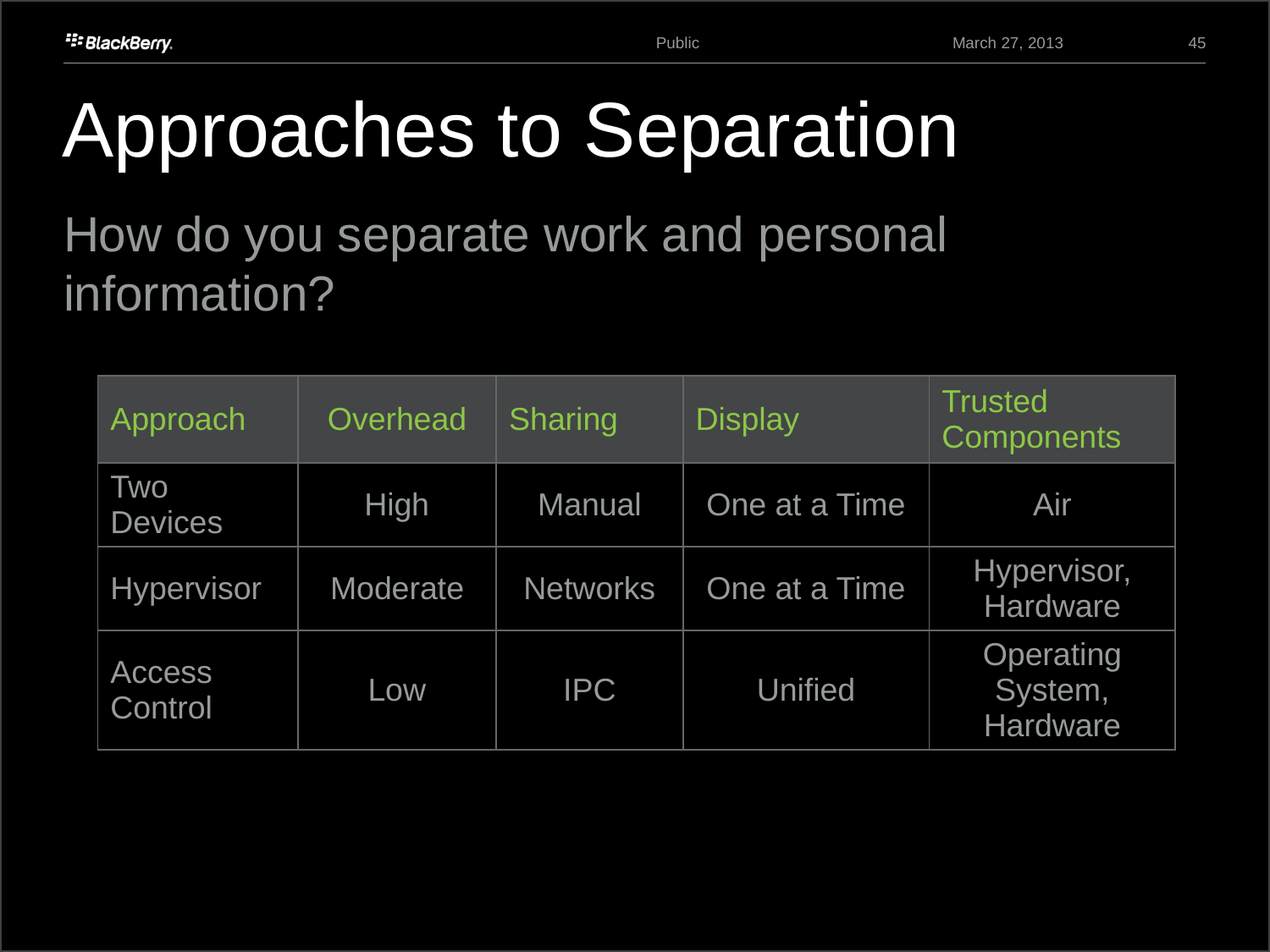

45
March 27, 2013
# Approaches to Separation
How do you separate work and personal information?
| Approach | Overhead | Sharing | Display | Trusted Components |
| --- | --- | --- | --- | --- |
| Two Devices | High | Manual | One at a Time | Air |
| Hypervisor | Moderate | Networks | One at a Time | Hypervisor, Hardware |
| Access Control | Low | IPC | Unified | Operating System, Hardware |